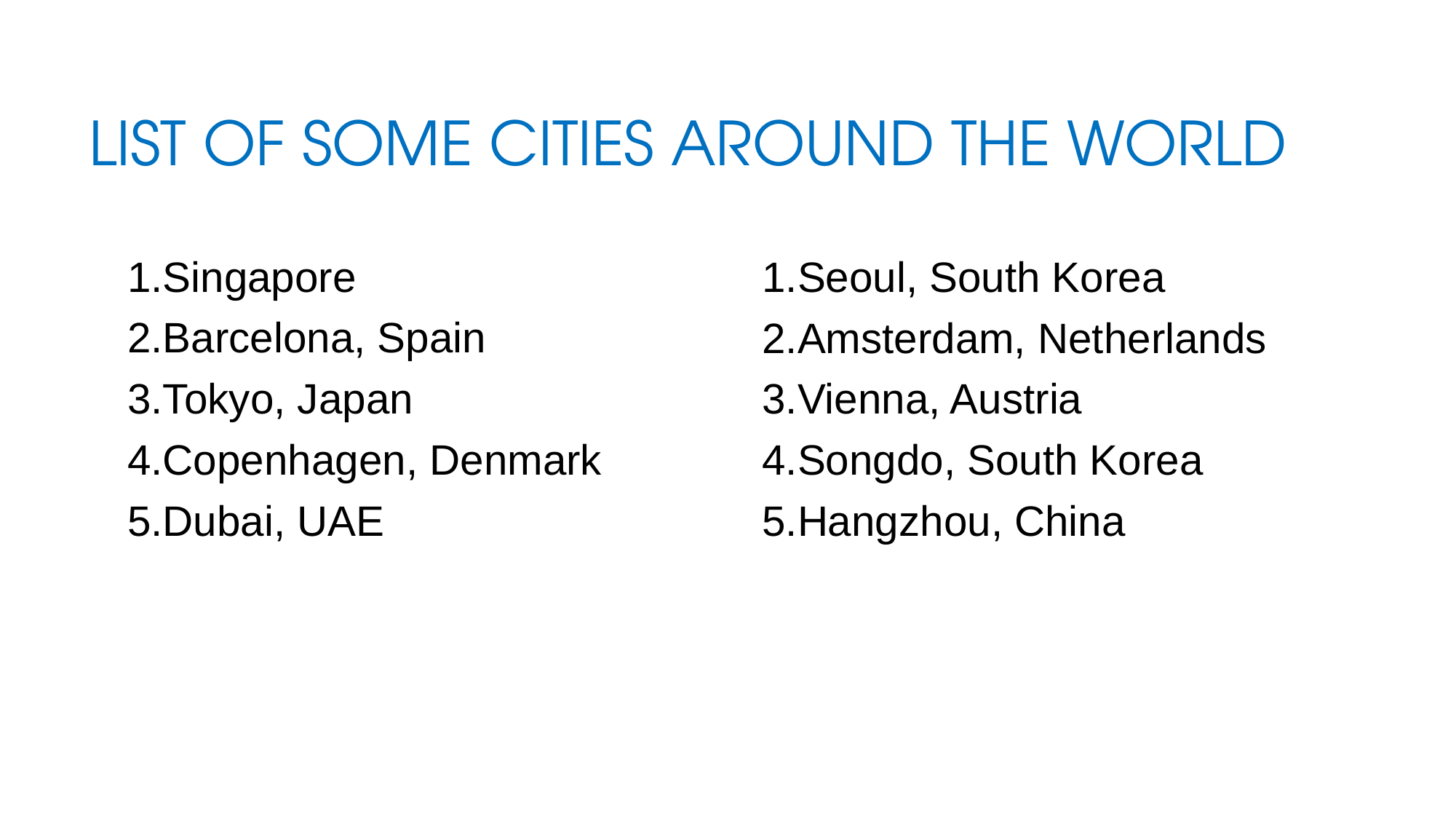

# LIST OF SOME CITIES AROUND THE WORLD
Singapore
Barcelona, Spain
Tokyo, Japan
Copenhagen, Denmark
Dubai, UAE
Seoul, South Korea
Amsterdam, Netherlands
Vienna, Austria
Songdo, South Korea
Hangzhou, China